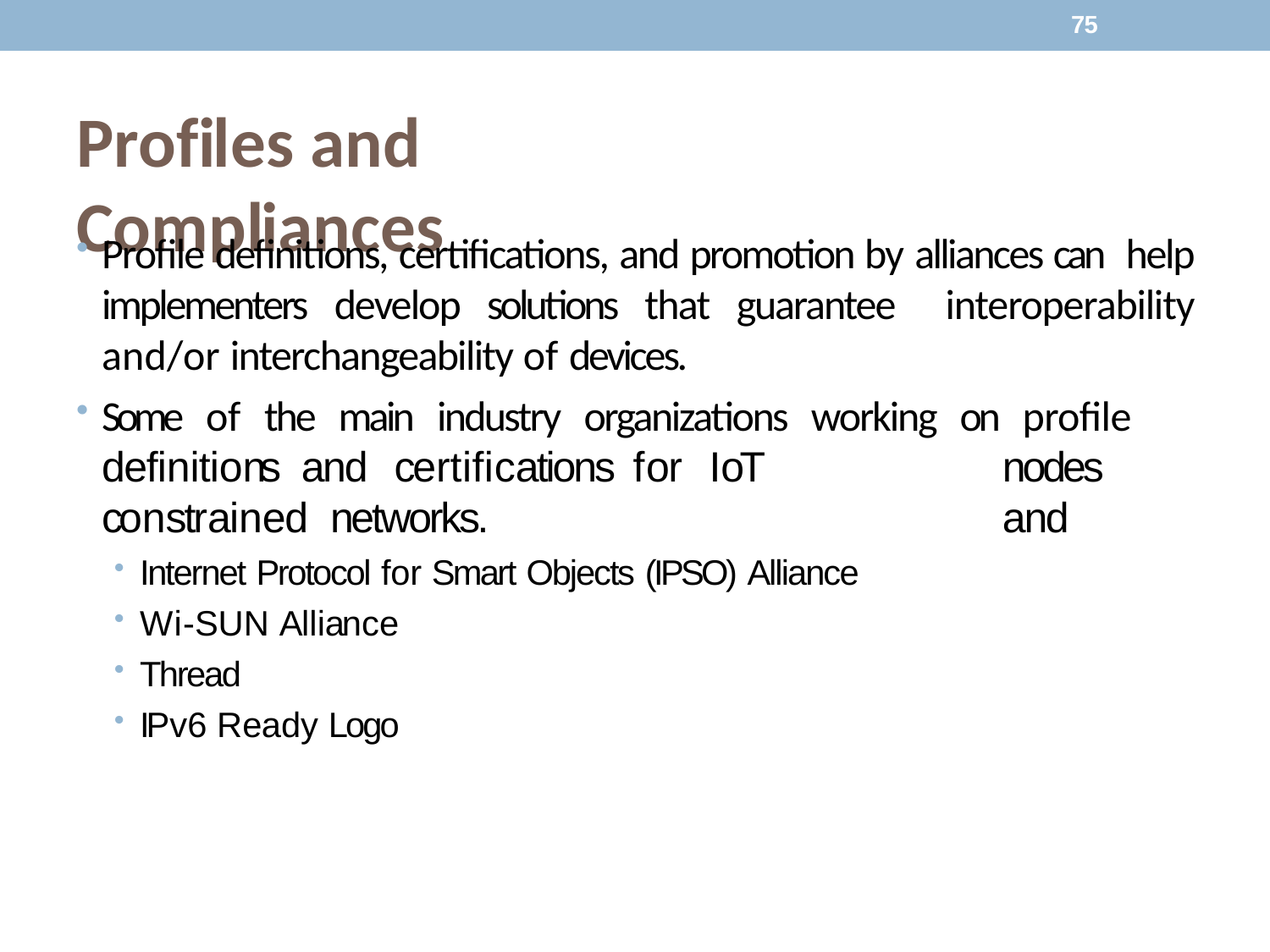

75
# Profiles and Compliances
Profile definitions, certifications, and promotion by alliances can  help implementers develop solutions that guarantee  interoperability and/or interchangeability of devices.
Some of the main industry organizations working on profile
definitions	and	certifications	for	IoT	constrained  networks.
Internet Protocol for Smart Objects (IPSO) Alliance
Wi-SUN Alliance
Thread
IPv6 Ready Logo
nodes	and